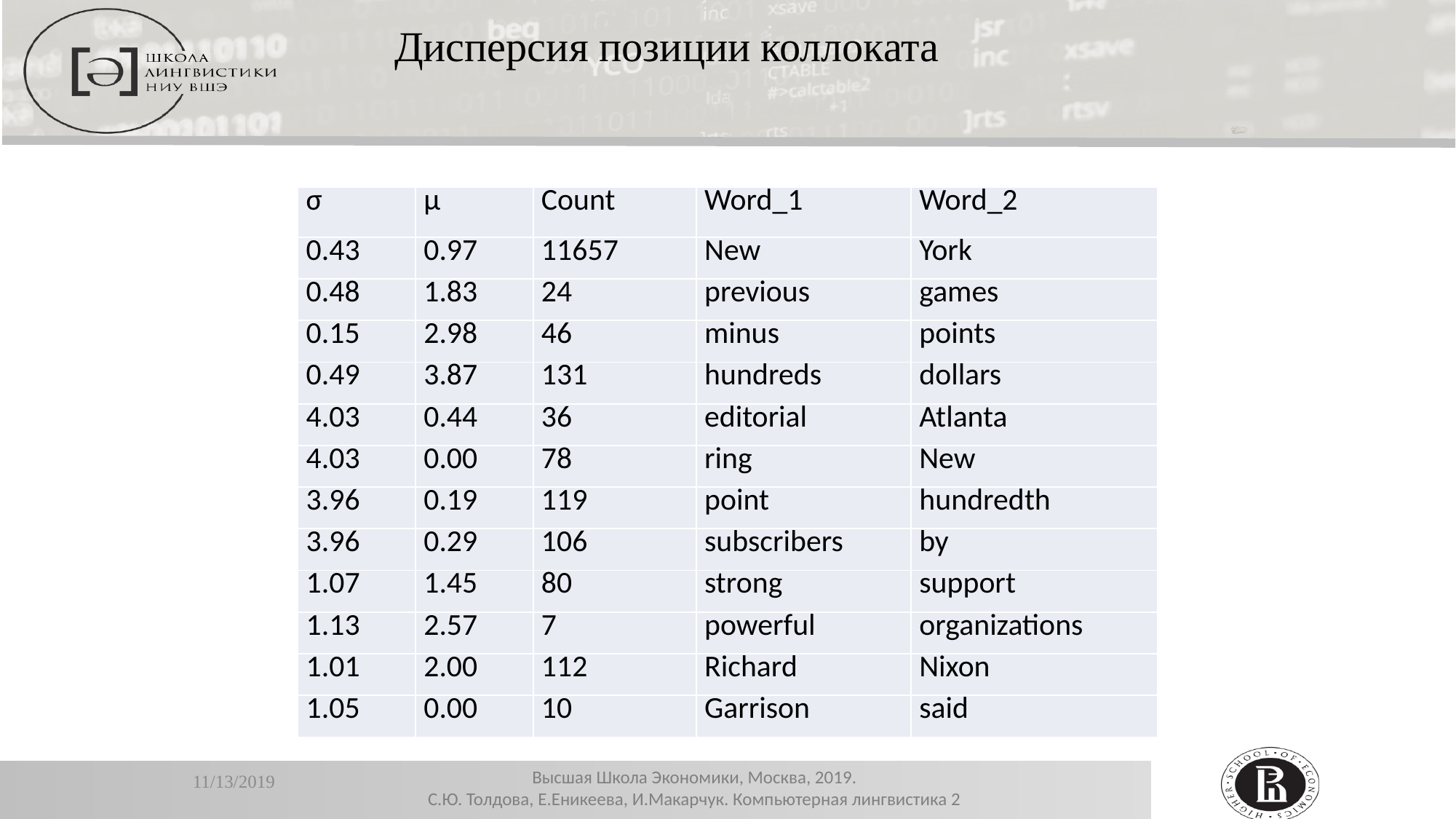

Дисперсия позиции коллоката
| σ | μ | Сount | Word\_1 | Word\_2 |
| --- | --- | --- | --- | --- |
| 0.43 | 0.97 | 11657 | New | York |
| 0.48 | 1.83 | 24 | previous | games |
| 0.15 | 2.98 | 46 | minus | points |
| 0.49 | 3.87 | 131 | hundreds | dollars |
| 4.03 | 0.44 | 36 | editorial | Atlanta |
| 4.03 | 0.00 | 78 | ring | New |
| 3.96 | 0.19 | 119 | point | hundredth |
| 3.96 | 0.29 | 106 | subscribers | by |
| 1.07 | 1.45 | 80 | strong | support |
| 1.13 | 2.57 | 7 | powerful | organizations |
| 1.01 | 2.00 | 112 | Richard | Nixon |
| 1.05 | 0.00 | 10 | Garrison | said |
11/13/2019